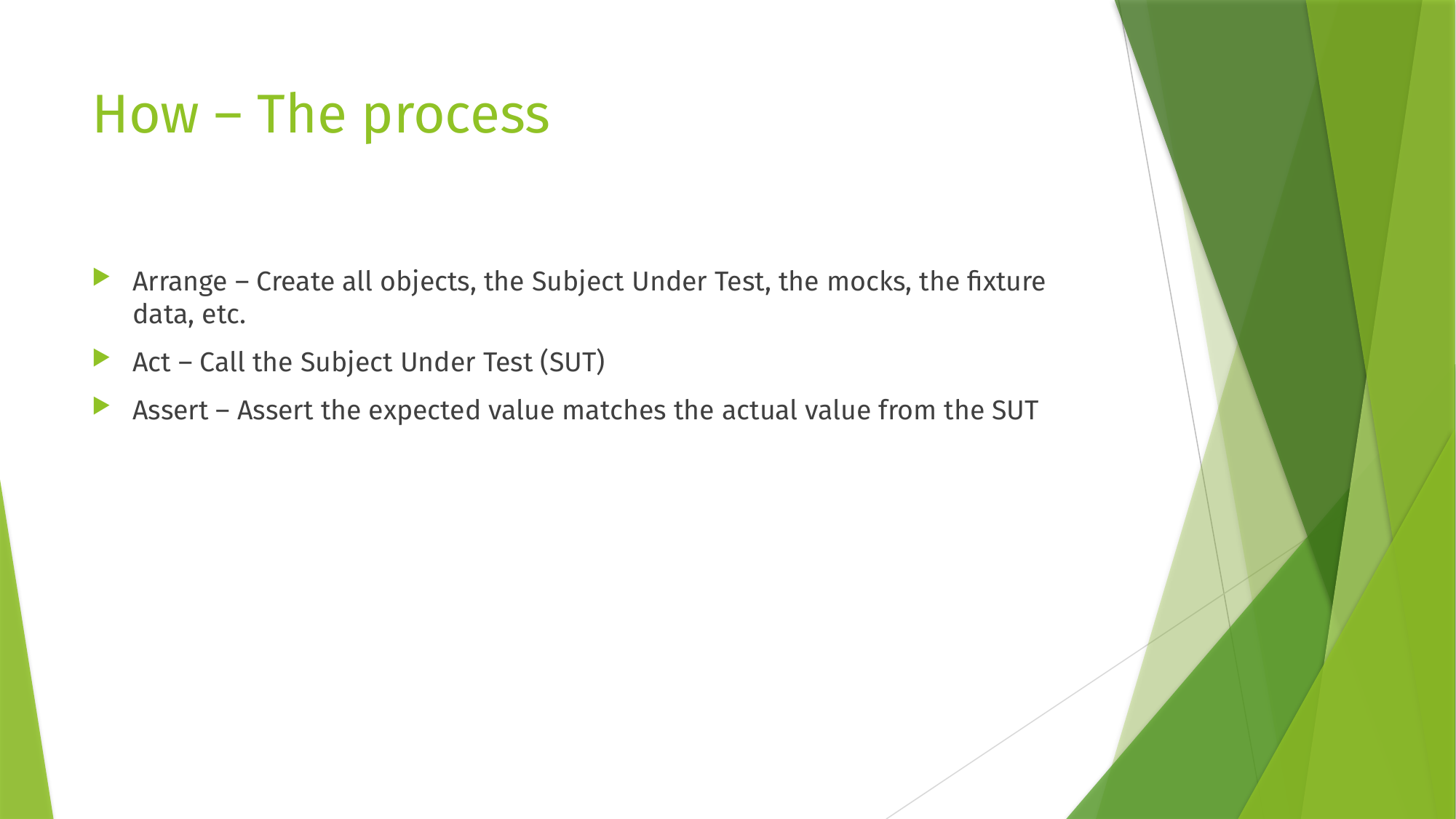

# How – The process
Arrange – Create all objects, the Subject Under Test, the mocks, the fixture data, etc.
Act – Call the Subject Under Test (SUT)
Assert – Assert the expected value matches the actual value from the SUT